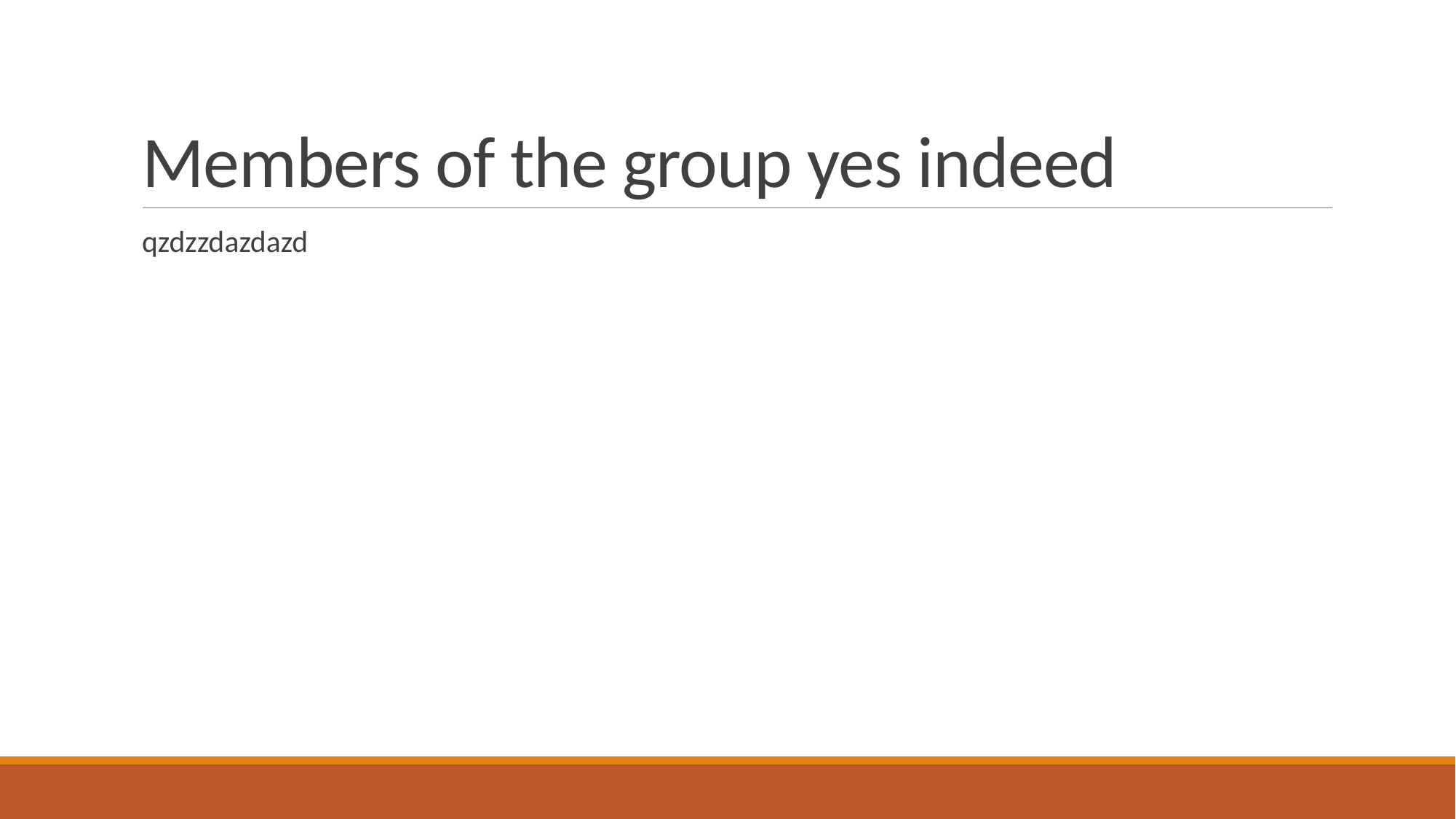

# Members of the group yes indeed
qzdzzdazdazd